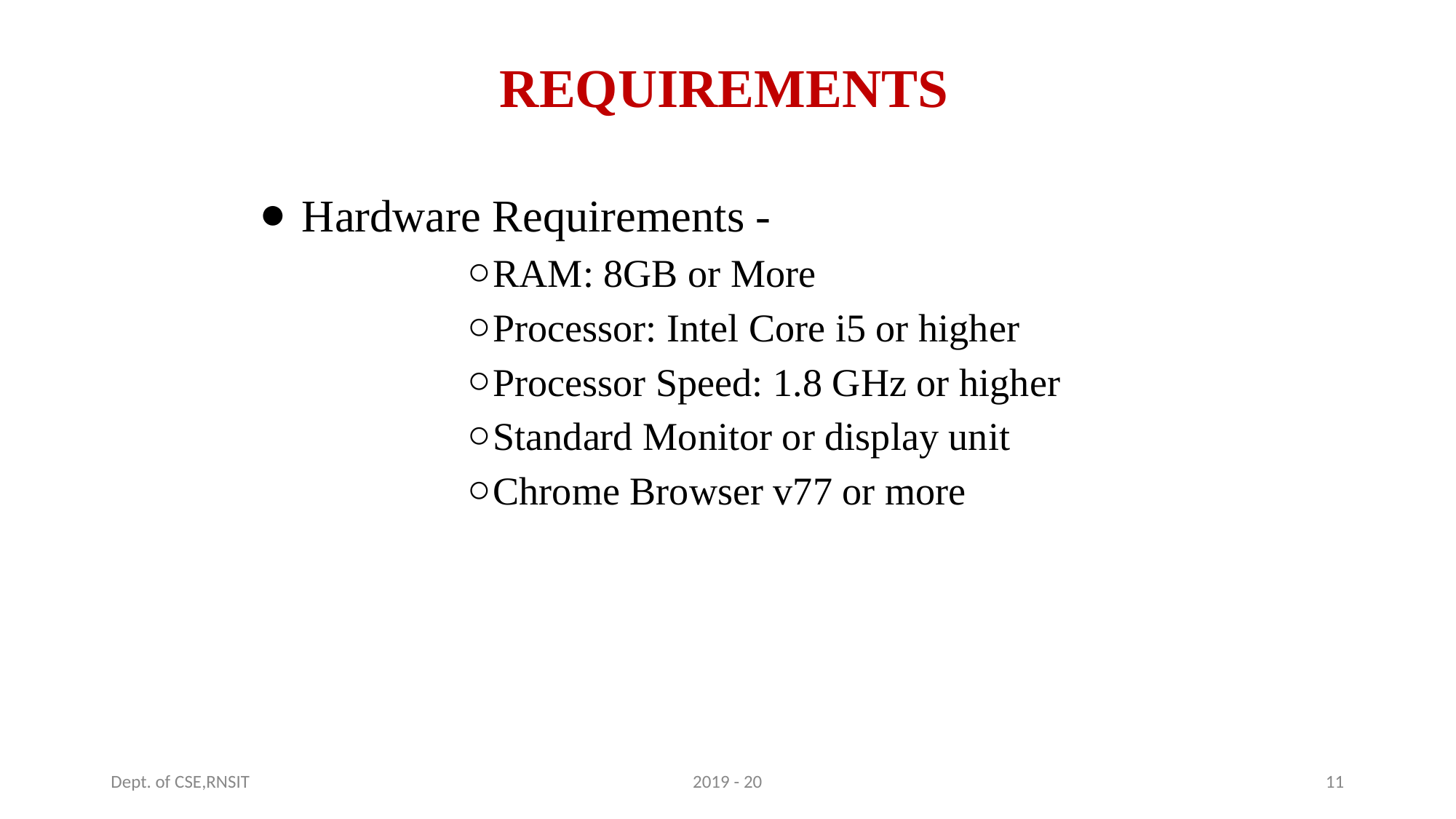

# REQUIREMENTS
Hardware Requirements -
RAM: 8GB or More
Processor: Intel Core i5 or higher
Processor Speed: 1.8 GHz or higher
Standard Monitor or display unit
Chrome Browser v77 or more

Dept. of CSE,RNSIT
2019 - 20
11